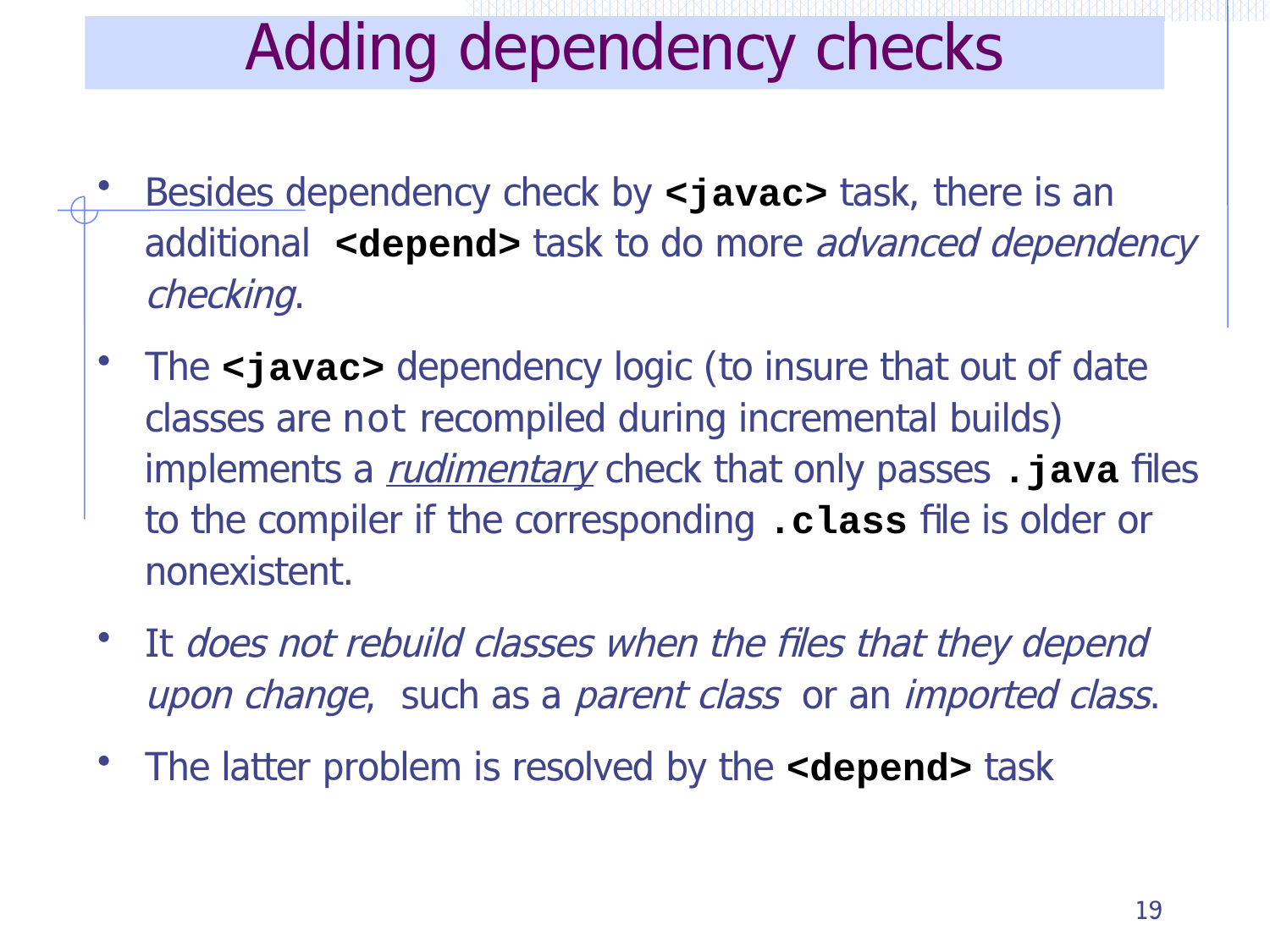

# Adding dependency checks
Besides dependency check by <javac> task, there is an additional  <depend> task to do more advanced dependency checking.
The <javac> dependency logic (to insure that out of date classes are not recompiled during incremental builds) implements a rudimentary check that only passes .java files to the compiler if the corresponding .class file is older or nonexistent.
It does not rebuild classes when the files that they depend upon change,  such as a parent class  or an imported class.
The latter problem is resolved by the <depend> task
19